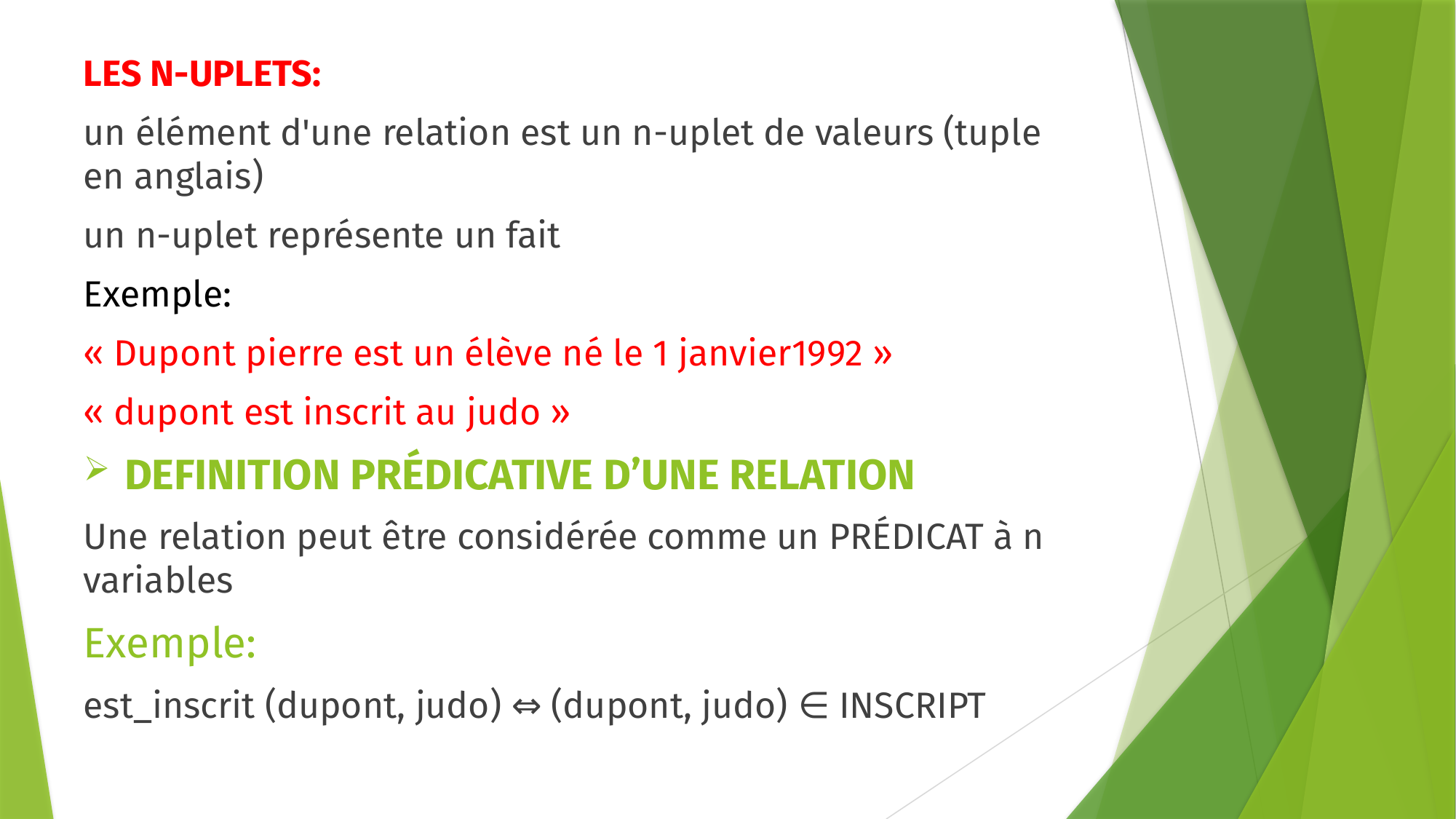

LES N-UPLETS:
un élément d'une relation est un n-uplet de valeurs (tuple en anglais)
un n-uplet représente un fait
Exemple:
« Dupont pierre est un élève né le 1 janvier1992 »
« dupont est inscrit au judo »
DEFINITION PRÉDICATIVE D’UNE RELATION
Une relation peut être considérée comme un PRÉDICAT à n variables
Exemple:
est_inscrit (dupont, judo) ⇔ (dupont, judo) ∈ INSCRIPT